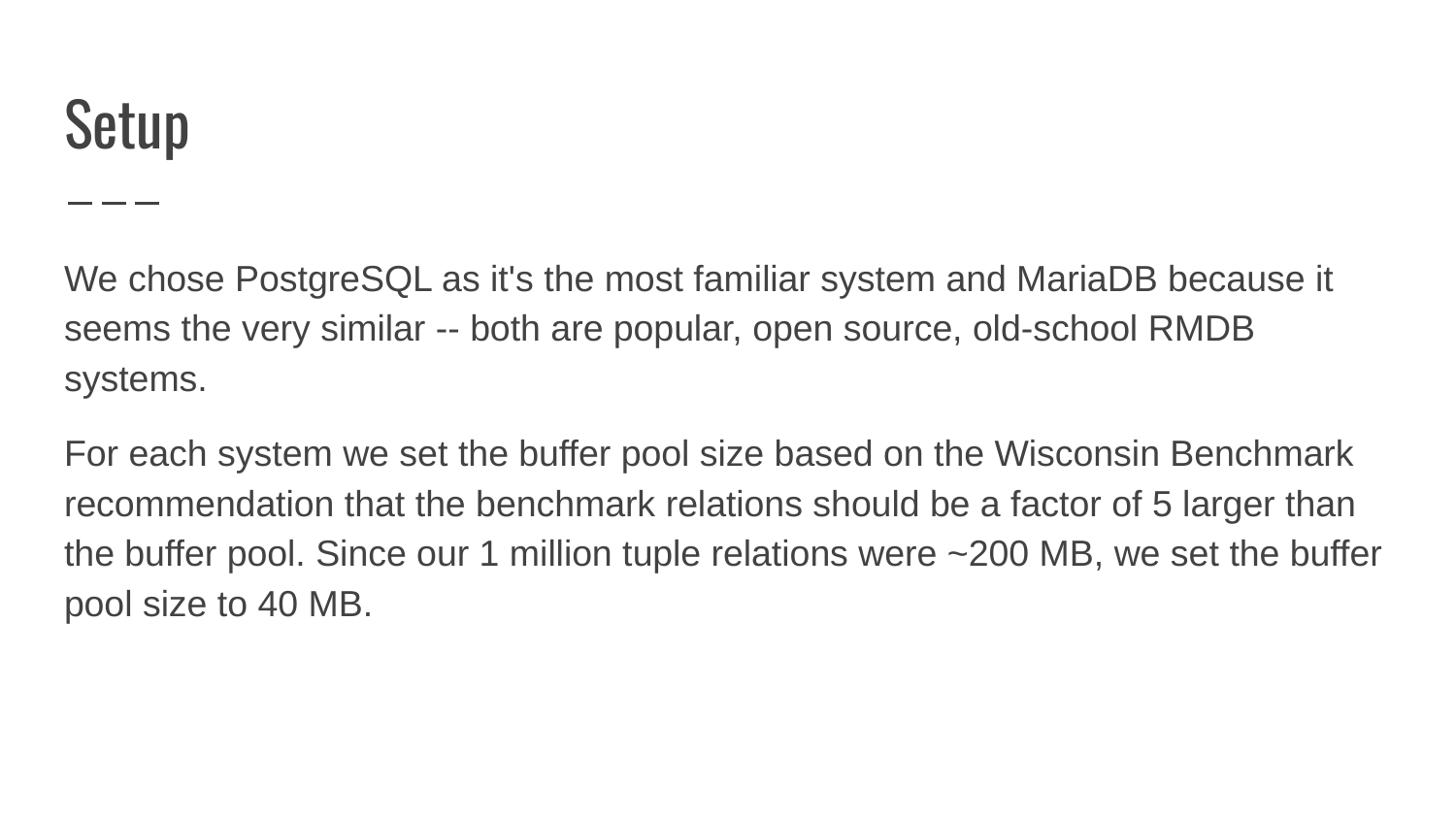

# Setup
We chose PostgreSQL as it's the most familiar system and MariaDB because it seems the very similar -- both are popular, open source, old-school RMDB systems.
For each system we set the buffer pool size based on the Wisconsin Benchmark recommendation that the benchmark relations should be a factor of 5 larger than the buffer pool. Since our 1 million tuple relations were ~200 MB, we set the buffer pool size to 40 MB.